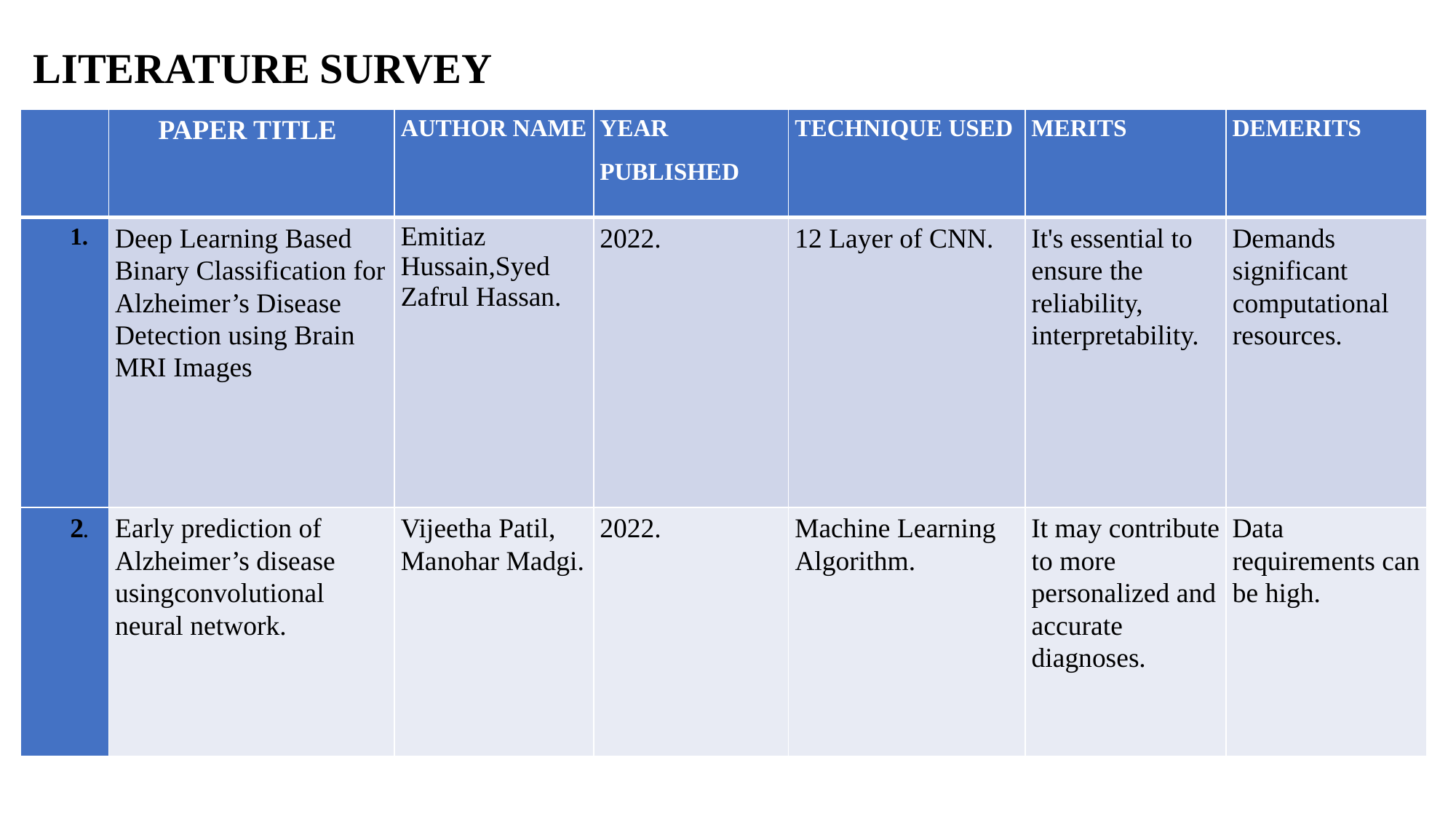

LITERATURE SURVEY
|  | PAPER TITLE | AUTHOR NAME | YEAR PUBLISHED | TECHNIQUE USED | MERITS | DEMERITS |
| --- | --- | --- | --- | --- | --- | --- |
| 1. | Deep Learning Based Binary Classification for Alzheimer’s Disease Detection using Brain MRI Images | Emitiaz Hussain,Syed Zafrul Hassan. | 2022. | 12 Layer of CNN. | It's essential to ensure the reliability, interpretability. | Demands significant computational resources. |
| 2. | Early prediction of Alzheimer’s disease usingconvolutional neural network. | Vijeetha Patil, Manohar Madgi. | 2022. | Machine Learning Algorithm. | It may contribute to more personalized and accurate diagnoses. | Data requirements can be high. |